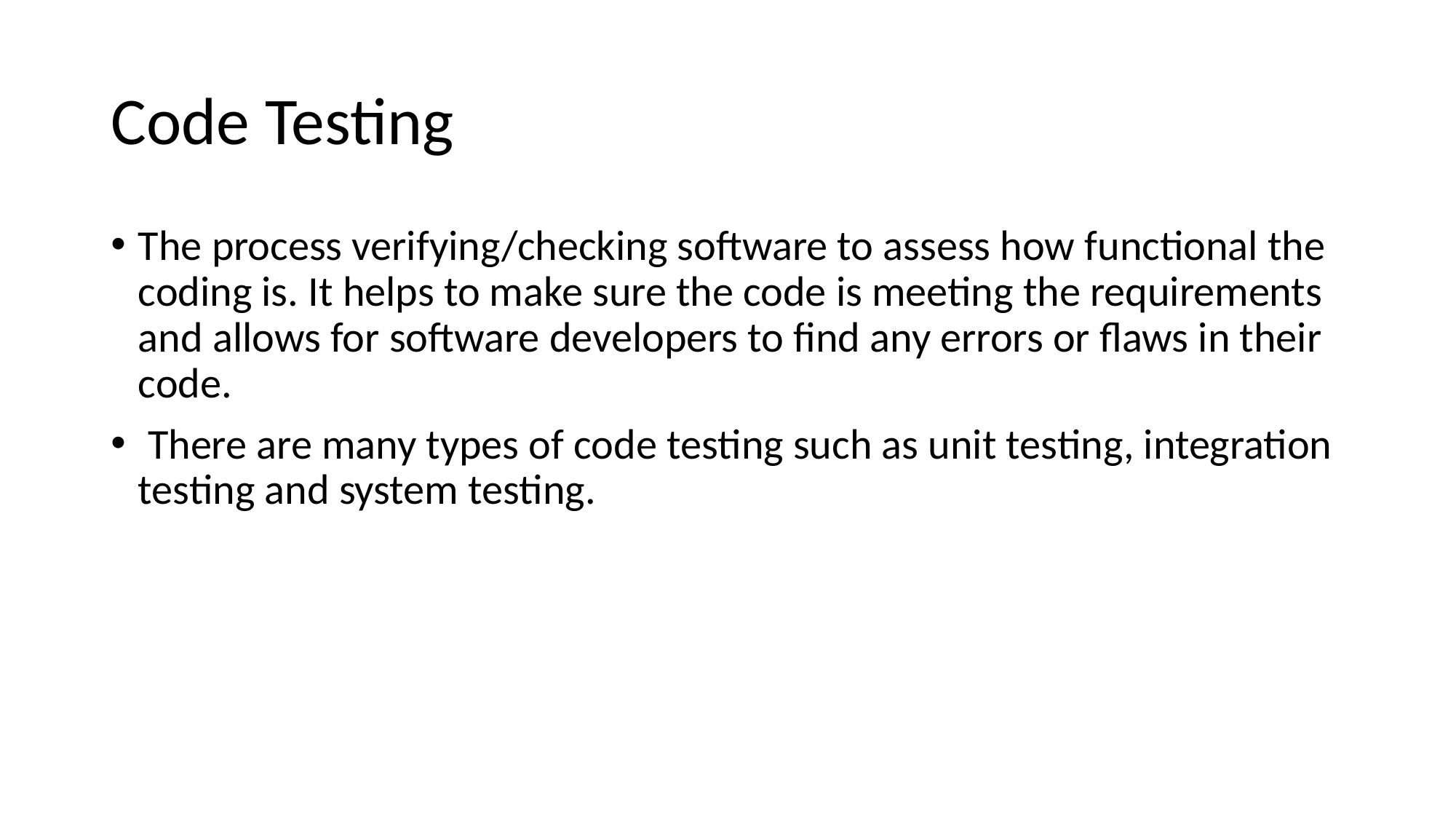

# Code Testing
The process verifying/checking software to assess how functional the coding is. It helps to make sure the code is meeting the requirements and allows for software developers to find any errors or flaws in their code.
 There are many types of code testing such as unit testing, integration testing and system testing.